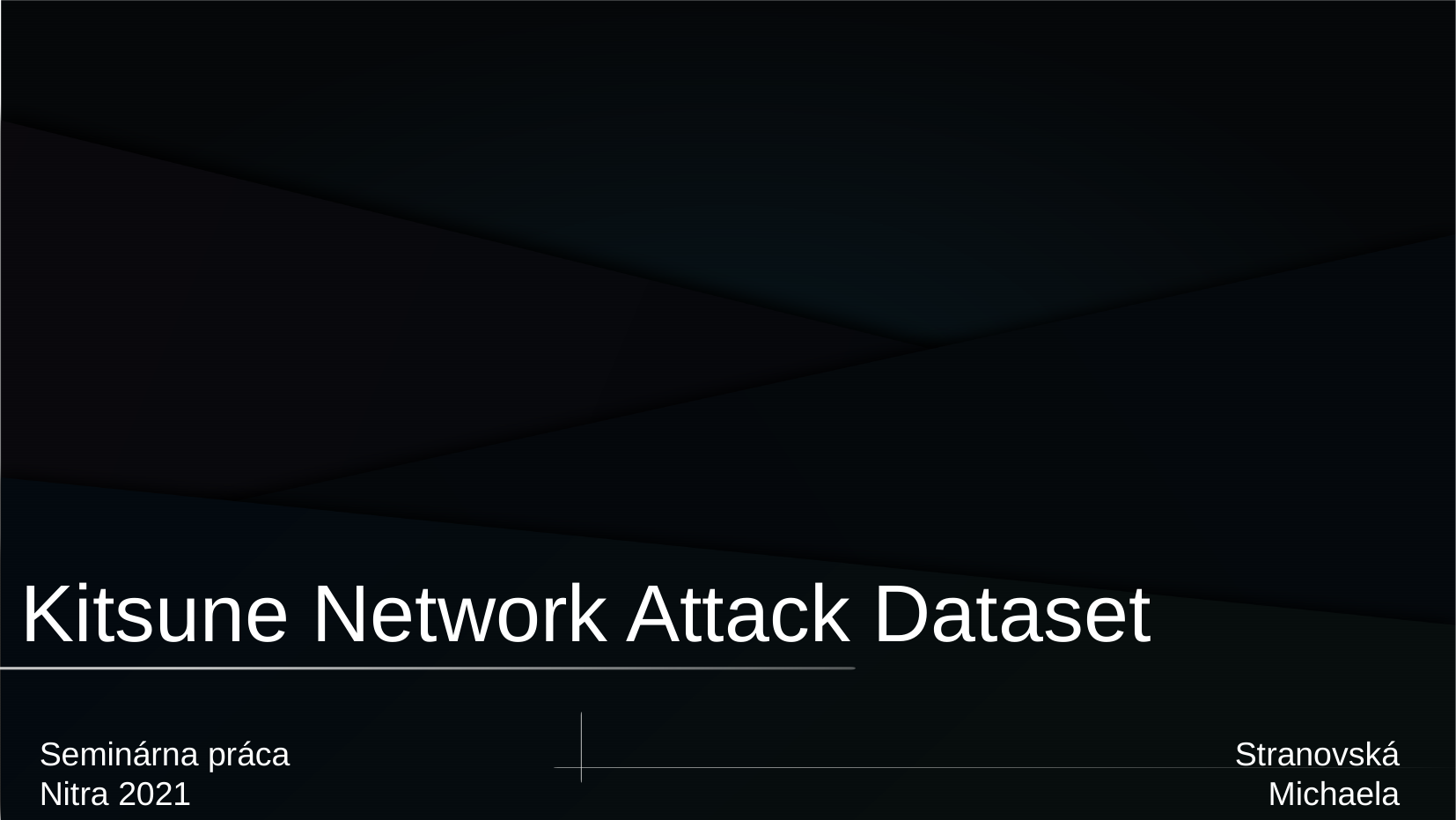

Kitsune Network Attack Dataset
Seminárna práca
Nitra 2021
Stranovská Michaela